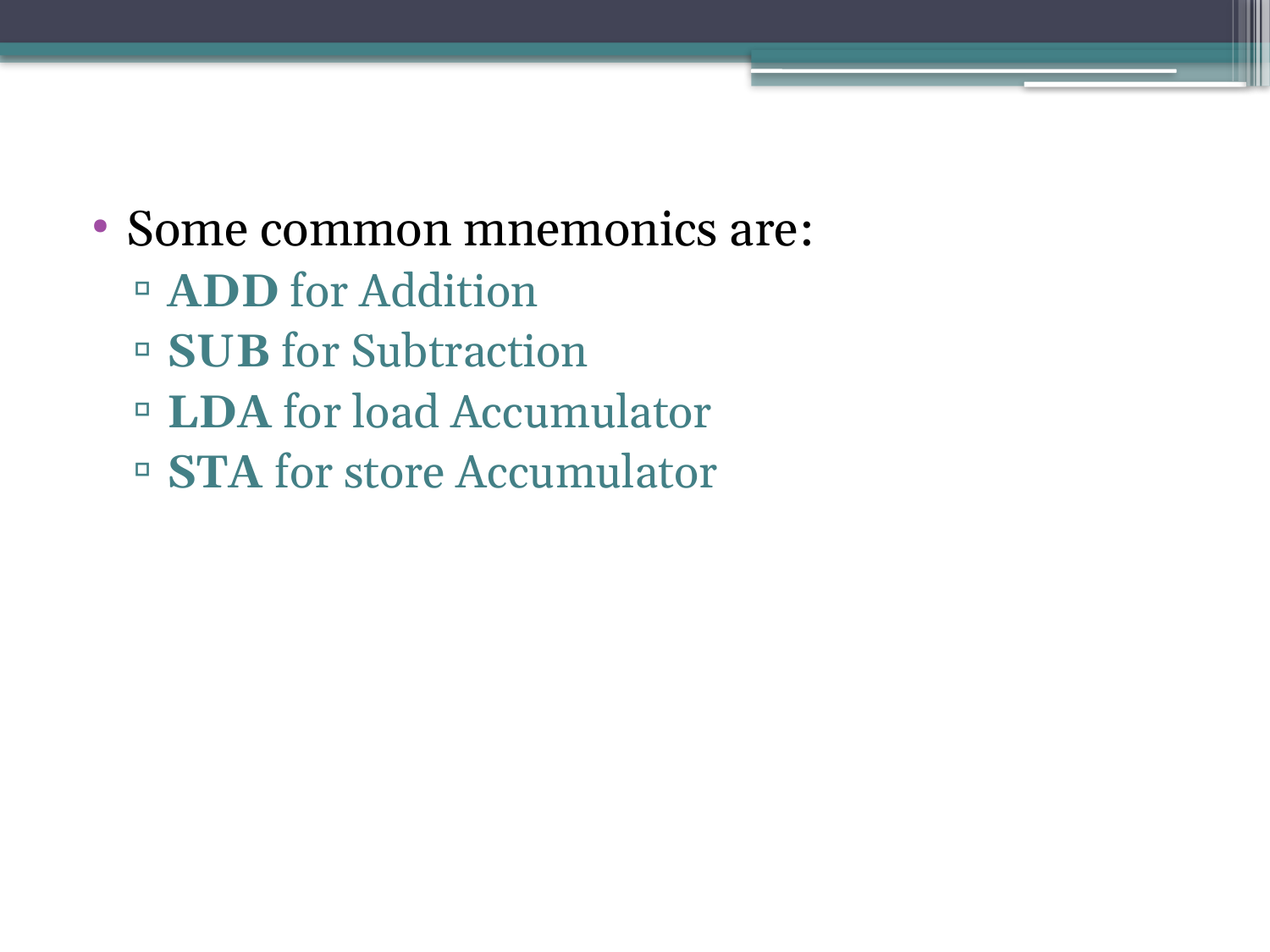

Some common mnemonics are:
ADD for Addition
SUB for Subtraction
LDA for load Accumulator
STA for store Accumulator